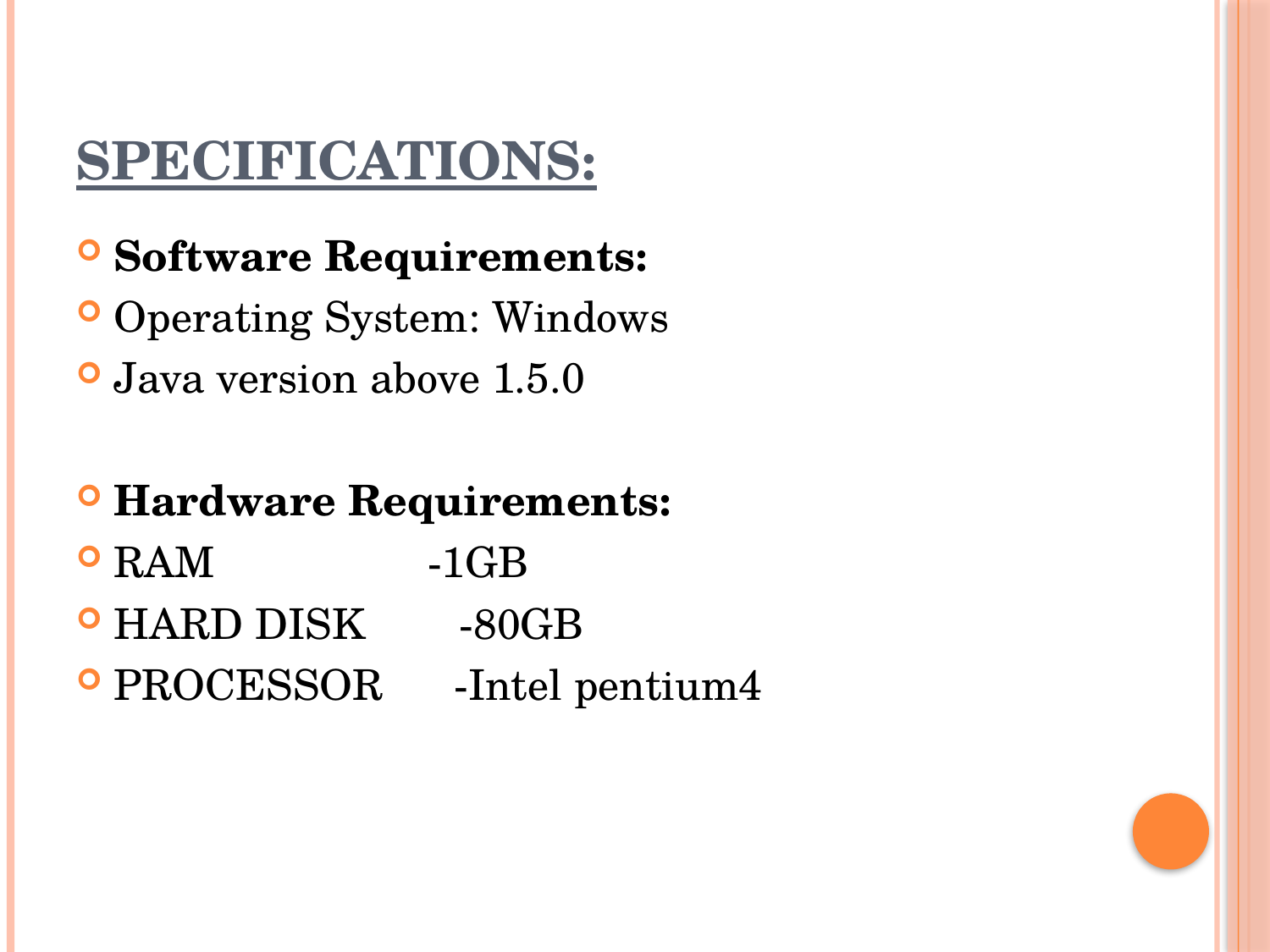

# Specifications:
Software Requirements:
Operating System: Windows
Java version above 1.5.0

Hardware Requirements:
RAM                  -1GB
HARD DISK        -80GB
PROCESSOR      -Intel pentium4